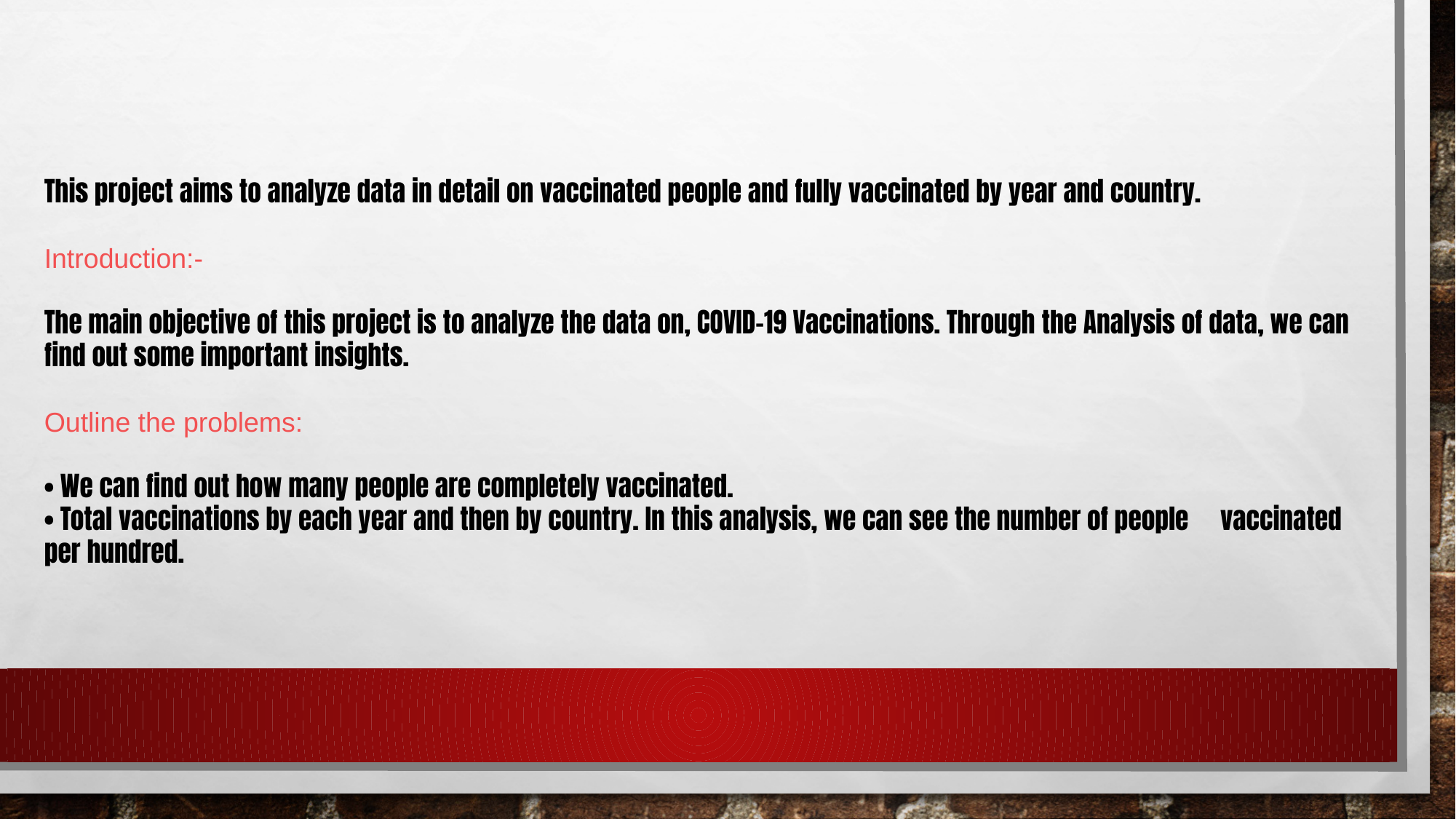

This project aims to analyze data in detail on vaccinated people and fully vaccinated by year and country.

Introduction:-

The main objective of this project is to analyze the data on, COVID-19 Vaccinations. Through the Analysis of data, we can find out some important insights.

Outline the problems:

• We can find out how many people are completely vaccinated.
• Total vaccinations by each year and then by country. In this analysis, we can see the number of people     vaccinated per hundred.